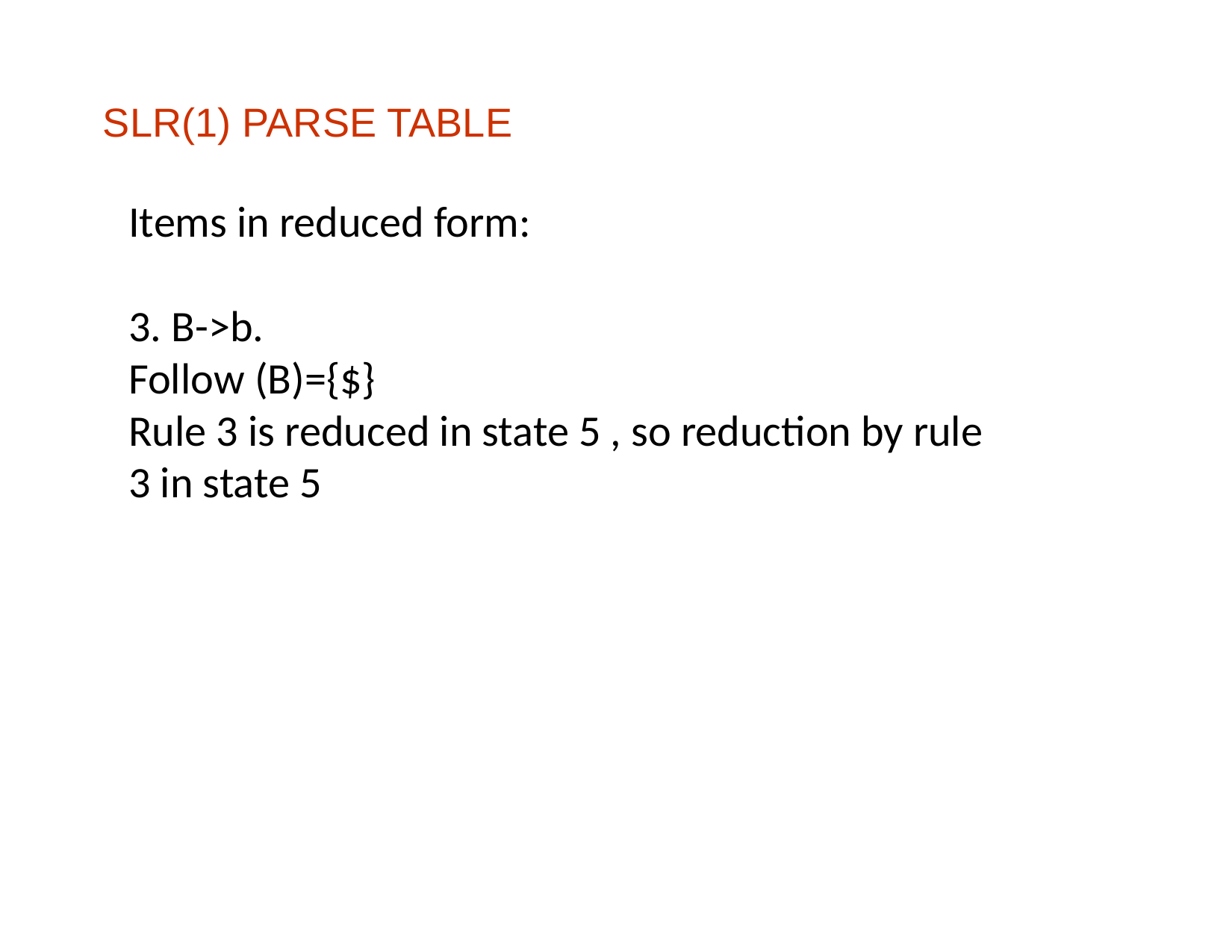

# SLR(1) PARSE TABLE
Items in reduced form:

3. B->b.
Follow (B)={$}
Rule 3 is reduced in state 5 , so reduction by rule 3 in state 5